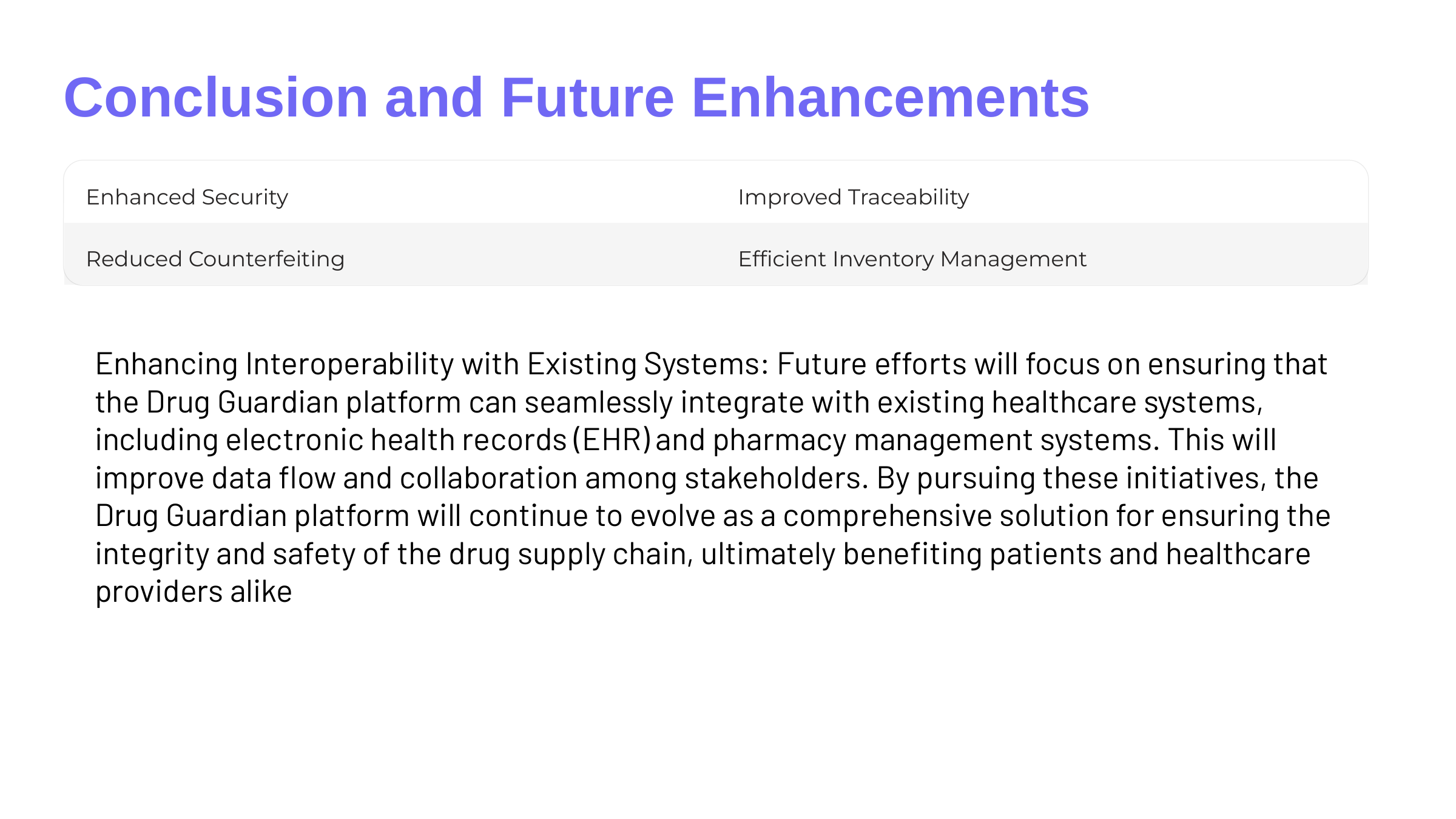

Conclusion and Future Enhancements

Enhanced Security
Improved Traceability

Reduced Counterfeiting
Efficient Inventory Management
Enhancing Interoperability with Existing Systems: Future efforts will focus on ensuring that the Drug Guardian platform can seamlessly integrate with existing healthcare systems, including electronic health records (EHR) and pharmacy management systems. This will improve data flow and collaboration among stakeholders. By pursuing these initiatives, the Drug Guardian platform will continue to evolve as a comprehensive solution for ensuring the integrity and safety of the drug supply chain, ultimately benefiting patients and healthcare providers alike